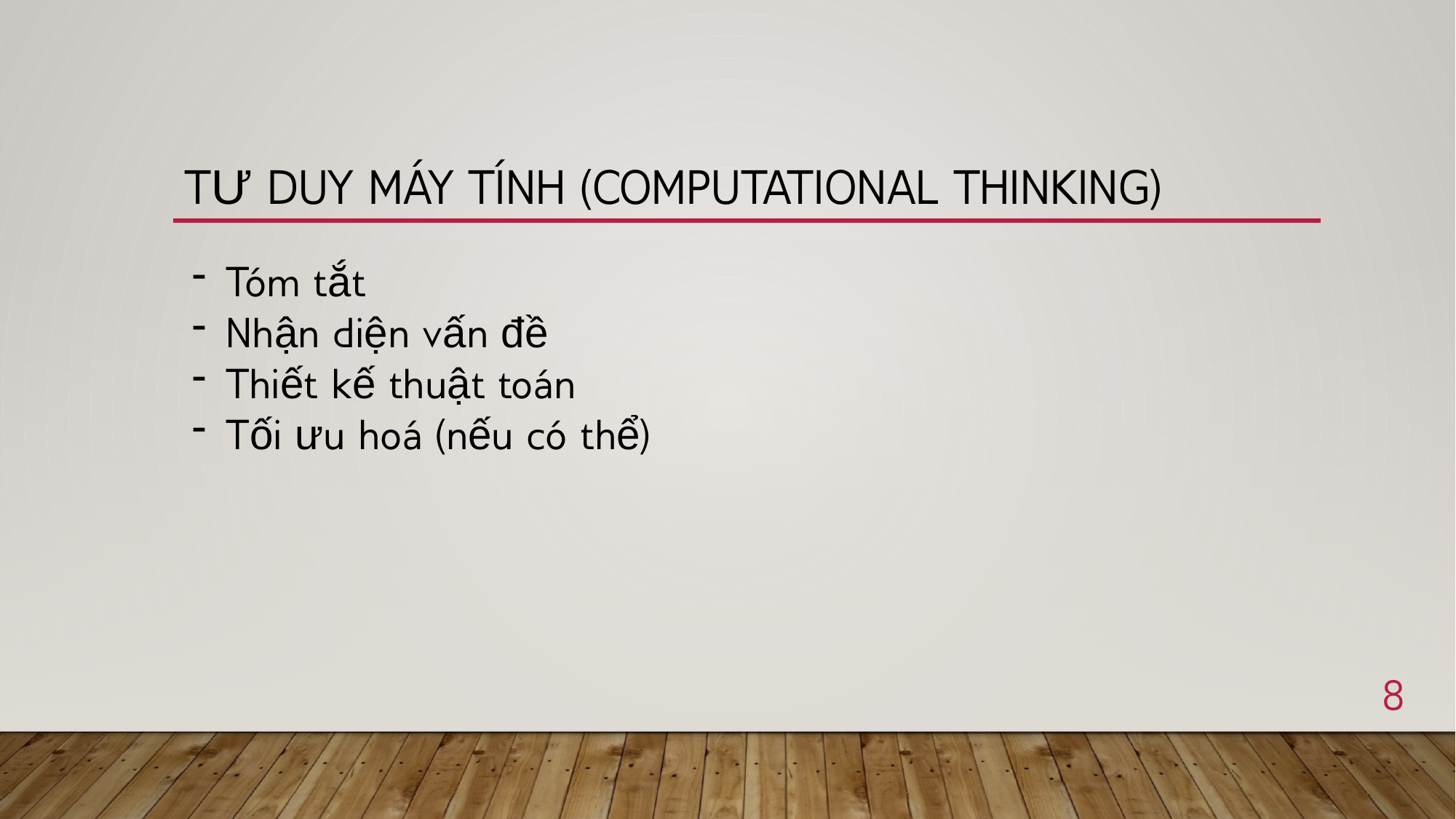

# TƯ DUY MÁY TÍNH (COMPUTATIONAL THINKING)
Tóm tắt
Nhận diện vấn đề
Thiết kế thuật toán
Tối ưu hoá (nếu có thể)
8